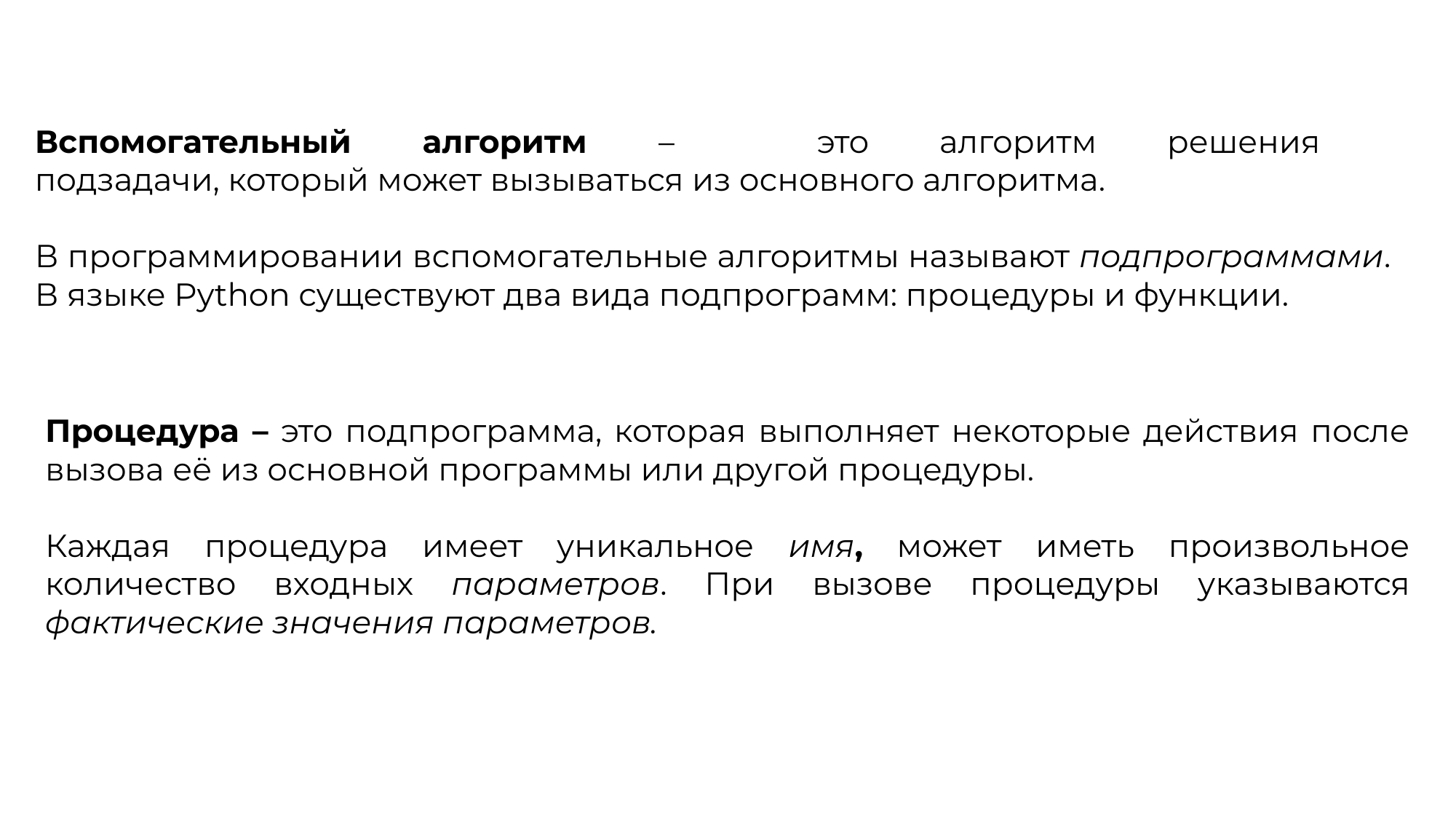

Вспомогательный алгоритм –  это алгоритм решения
подзадачи, который может вызываться из основного алгоритма.

В программировании вспомогательные алгоритмы называют подпрограммами. В языке Python существуют два вида подпрограмм: процедуры и функции.
Процедура – это подпрограмма, которая выполняет некоторые действия после вызова её из основной программы или другой процедуры.

Каждая процедура имеет уникальное имя, может иметь произвольное количество входных параметров. При вызове процедуры указываются фактические значения параметров.